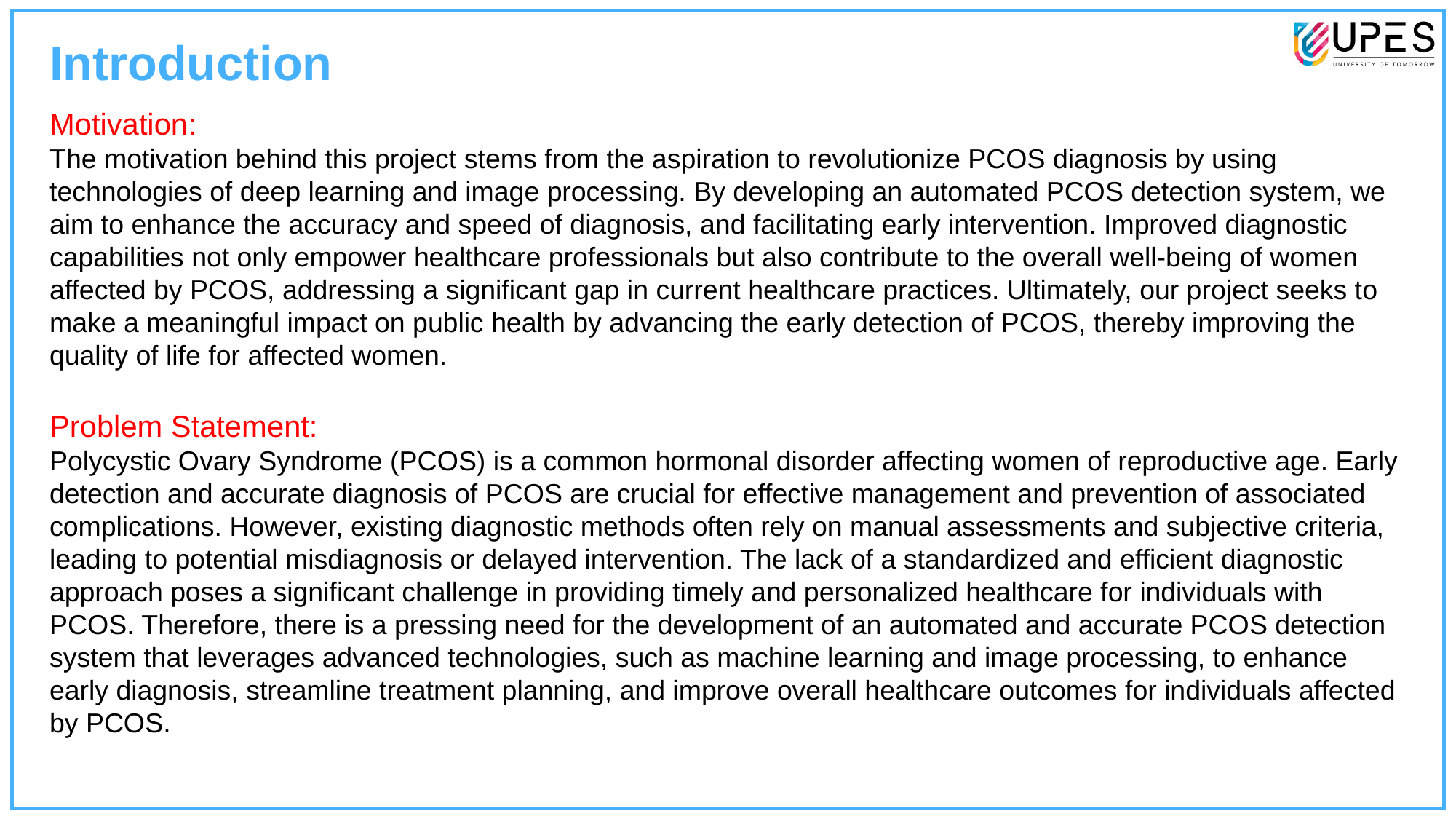

Introduction
Motivation:
The motivation behind this project stems from the aspiration to revolutionize PCOS diagnosis by using technologies of deep learning and image processing. By developing an automated PCOS detection system, we aim to enhance the accuracy and speed of diagnosis, and facilitating early intervention. Improved diagnostic capabilities not only empower healthcare professionals but also contribute to the overall well-being of women affected by PCOS, addressing a significant gap in current healthcare practices. Ultimately, our project seeks to make a meaningful impact on public health by advancing the early detection of PCOS, thereby improving the quality of life for affected women.

Problem Statement:
Polycystic Ovary Syndrome (PCOS) is a common hormonal disorder affecting women of reproductive age. Early detection and accurate diagnosis of PCOS are crucial for effective management and prevention of associated complications. However, existing diagnostic methods often rely on manual assessments and subjective criteria, leading to potential misdiagnosis or delayed intervention. The lack of a standardized and efficient diagnostic approach poses a significant challenge in providing timely and personalized healthcare for individuals with PCOS. Therefore, there is a pressing need for the development of an automated and accurate PCOS detection system that leverages advanced technologies, such as machine learning and image processing, to enhance early diagnosis, streamline treatment planning, and improve overall healthcare outcomes for individuals affected by PCOS.